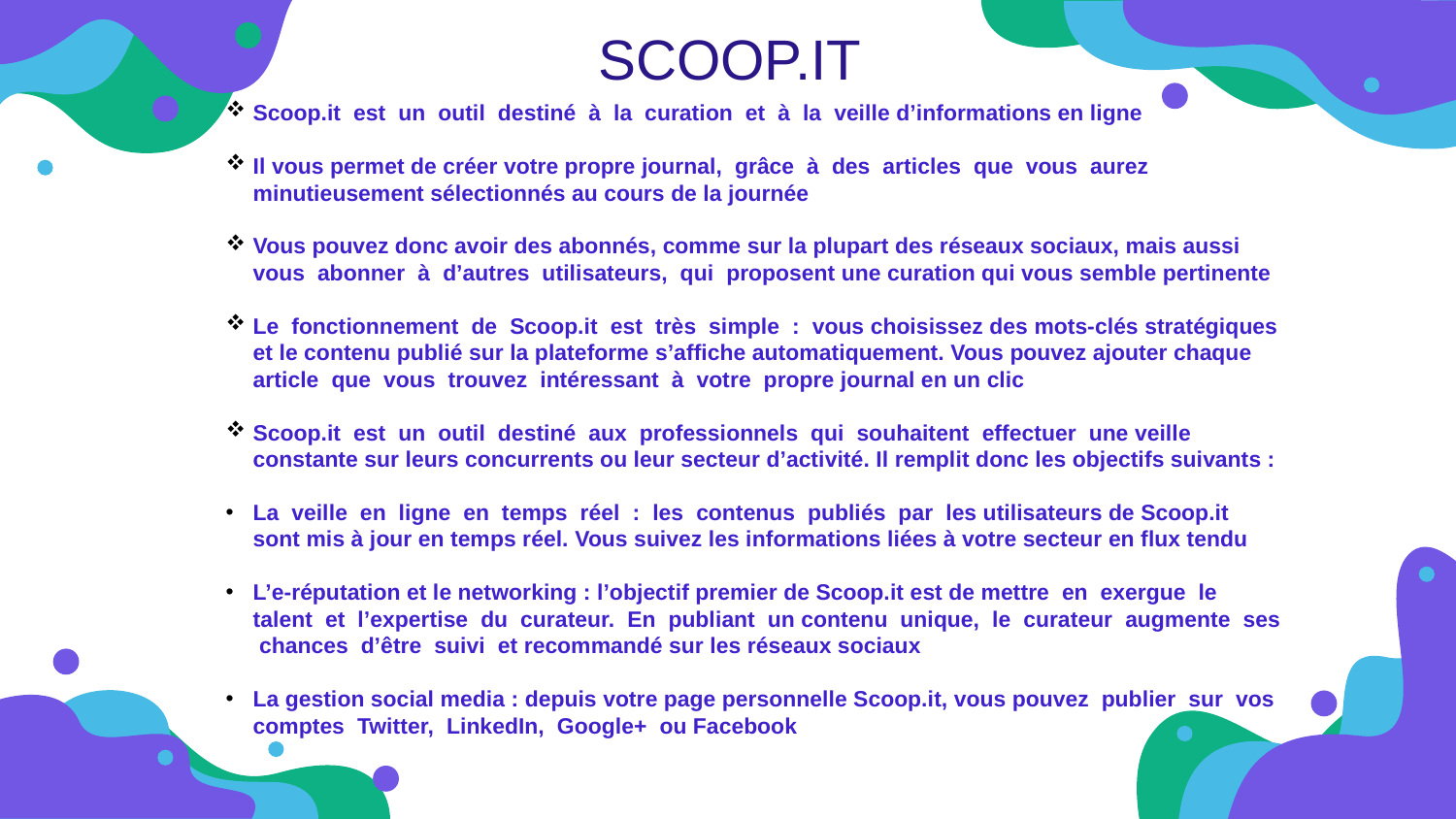

SCOOP.IT
Scoop.it  est  un  outil  destiné  à  la  curation  et  à  la  veille d’informations en ligne

Il vous permet de créer votre propre journal,  grâce  à  des  articles  que  vous  aurez  minutieusement sélectionnés au cours de la journée

Vous pouvez donc avoir des abonnés, comme sur la plupart des réseaux sociaux, mais aussi  vous  abonner  à  d’autres  utilisateurs,  qui  proposent une curation qui vous semble pertinente

Le  fonctionnement  de  Scoop.it  est  très  simple  :  vous choisissez des mots-clés stratégiques et le contenu publié sur la plateforme s’affiche automatiquement. Vous pouvez ajouter chaque  article  que  vous  trouvez  intéressant  à  votre  propre journal en un clic

Scoop.it  est  un  outil  destiné  aux  professionnels  qui  souhaitent  effectuer  une veille constante sur leurs concurrents ou leur secteur d’activité. Il remplit donc les objectifs suivants :

La  veille  en  ligne  en  temps  réel  :  les  contenus  publiés  par  les utilisateurs de Scoop.it sont mis à jour en temps réel. Vous suivez les informations liées à votre secteur en flux tendu

L’e-réputation et le networking : l’objectif premier de Scoop.it est de mettre  en  exergue  le  talent  et  l’expertise  du  curateur.  En  publiant  un contenu  unique,  le  curateur  augmente  ses  chances  d’être  suivi  et recommandé sur les réseaux sociaux

La gestion social media : depuis votre page personnelle Scoop.it, vous pouvez  publier  sur  vos  comptes  Twitter,  LinkedIn,  Google+  ou Facebook